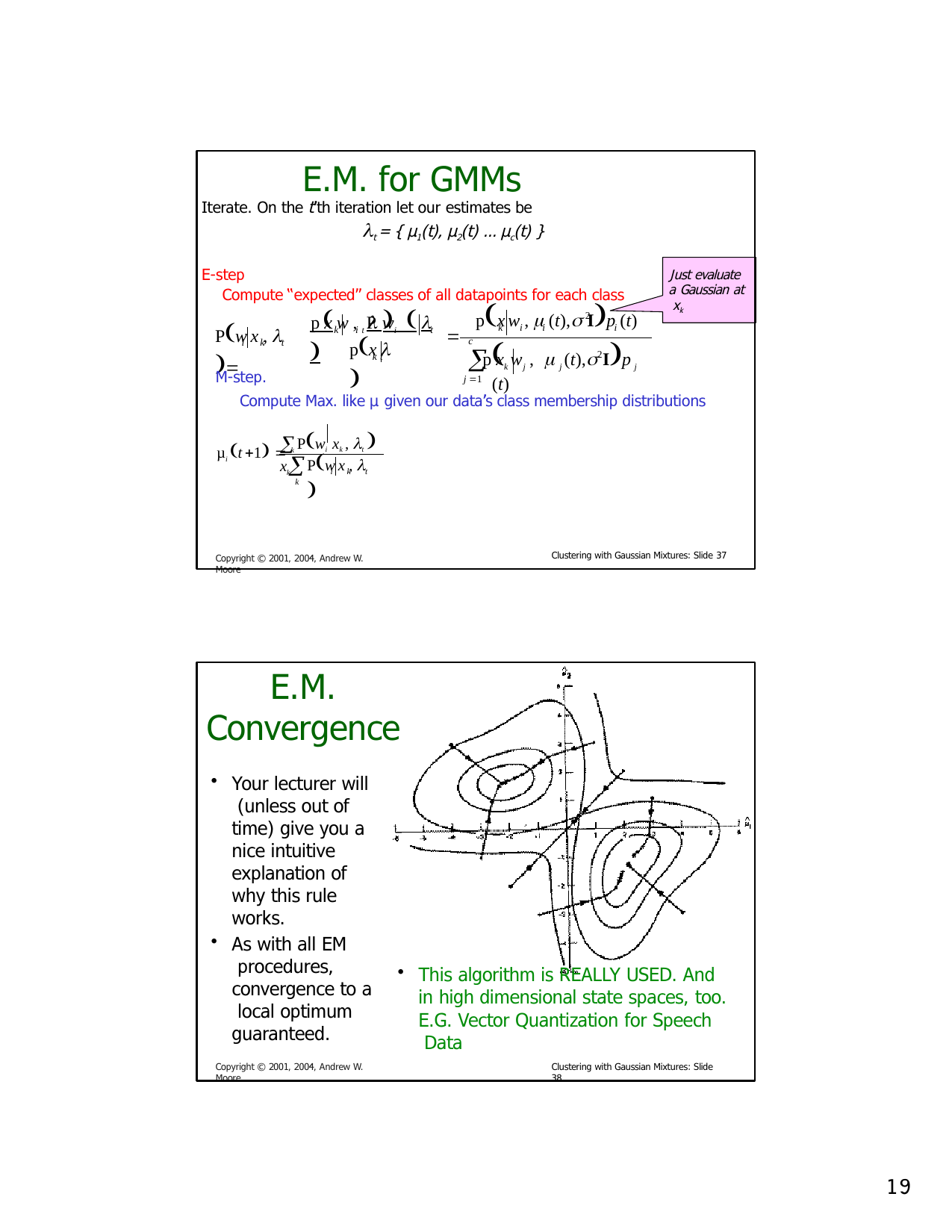

# E.M. for GMMs
Iterate. On the t’th iteration let our estimates be
λt = { µ1(t), µ2(t) … µc(t) }
E-step
Compute “expected” classes of all datapoints for each class

Just evaluate  a Gaussian at  xk
p(x w , μ (t),σ I)p (t)
  (	λ )  (	λ )
2

p x w , t P wi
P(w x , λ )=

k	i	i	i
k	i	t
=

p(x λ )
(	μ j (t),σ I)p j (t)
i      k	t
c
∑

2
p xk wj ,

k t
M-step.
j =1
Compute Max. like µ given our data’s class membership distributions
∑P(wi  xk , λt ) xk

µi (t +1) = k
P(w x , λ )
∑	i      k	t

k

Copyright © 2001, 2004, Andrew W. Moore
Clustering with Gaussian Mixtures: Slide 37

E.M.
Convergence
Your lecturer will  (unless out of  time) give you a  nice intuitive  explanation of  why this rule  works.
As with all EM  procedures,

This algorithm is REALLY USED. And  in high dimensional state spaces, too.
E.G. Vector Quantization for Speech  Data
Clustering with Gaussian Mixtures: Slide 38
convergence to a  local optimum  guaranteed.
Copyright © 2001, 2004, Andrew W. Moore
19